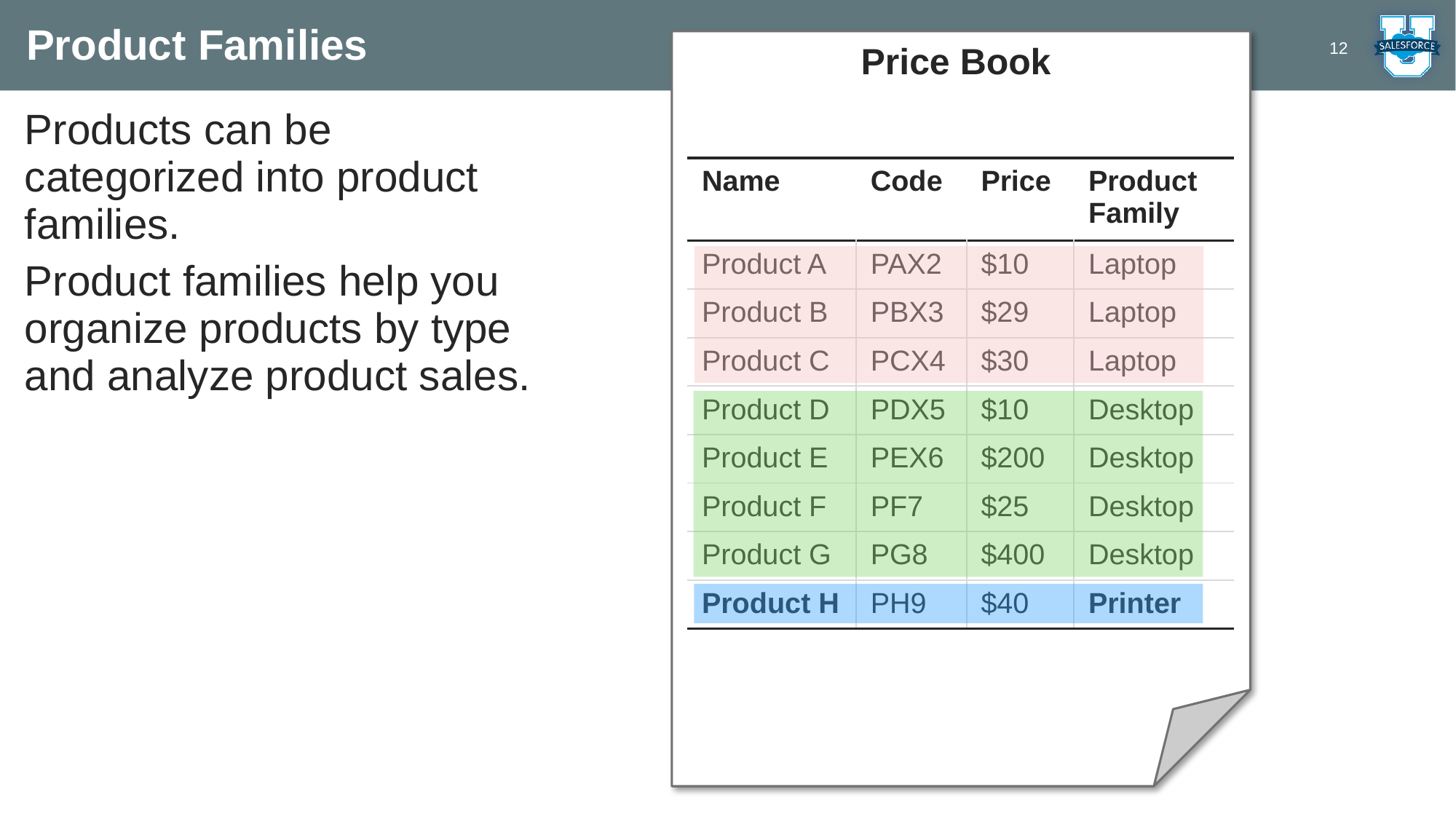

# Product Families
Price Book
12
Products can be categorized into product families.
Product families help you organize products by type and analyze product sales.

| Name | Code | Price | Product Family |
| --- | --- | --- | --- |
| Product A | PAX2 | $10 | Laptop |
| Product B | PBX3 | $29 | Laptop |
| Product C | PCX4 | $30 | Laptop |
| Product D | PDX5 | $10 | Desktop |
| Product E | PEX6 | $200 | Desktop |
| Product F | PF7 | $25 | Desktop |
| Product G | PG8 | $400 | Desktop |
| Product H | PH9 | $40 | Printer |